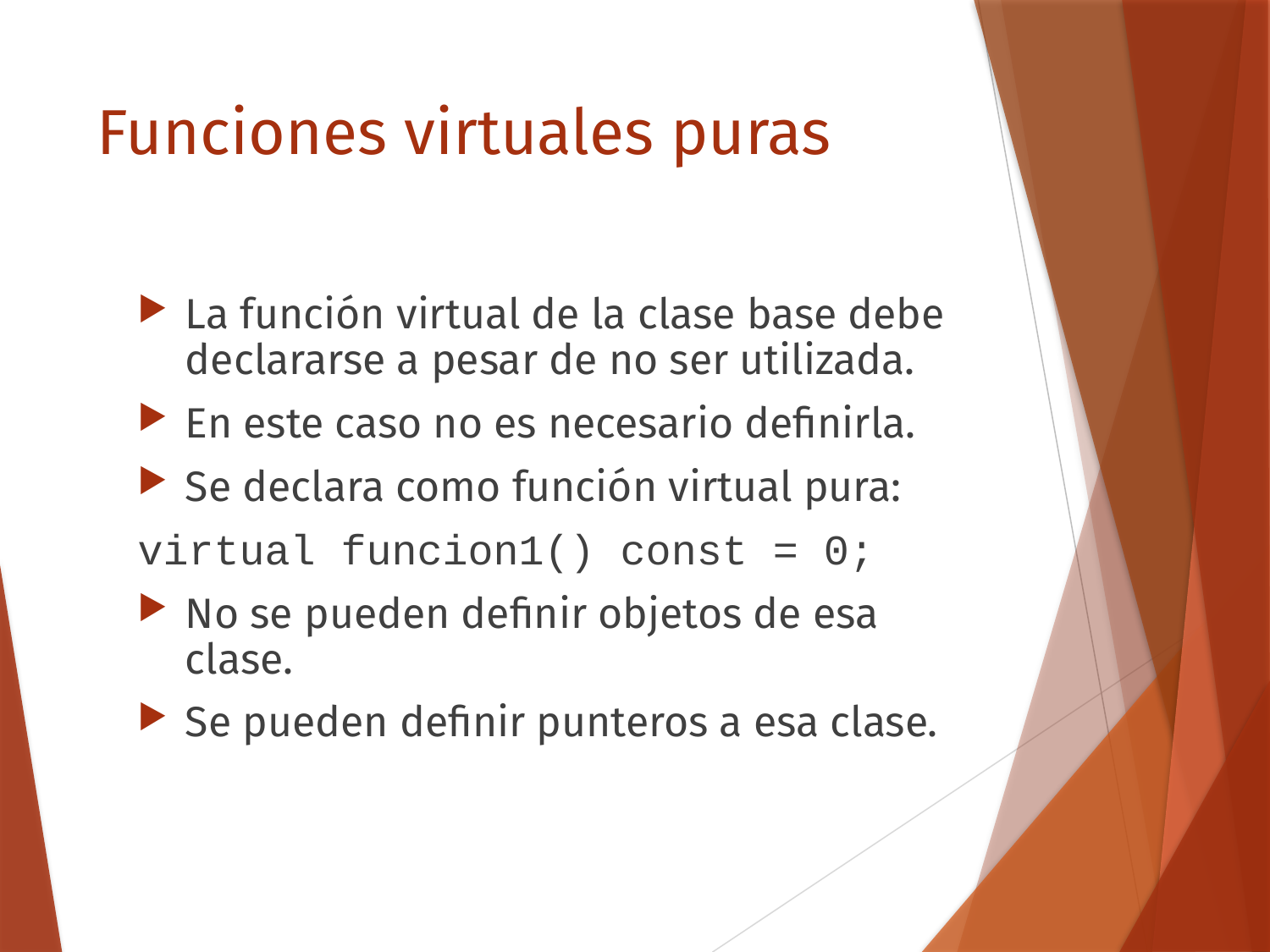

# Funciones virtuales puras
La función virtual de la clase base debe declararse a pesar de no ser utilizada.
En este caso no es necesario definirla.
Se declara como función virtual pura:
virtual funcion1() const = 0;
No se pueden definir objetos de esa clase.
Se pueden definir punteros a esa clase.